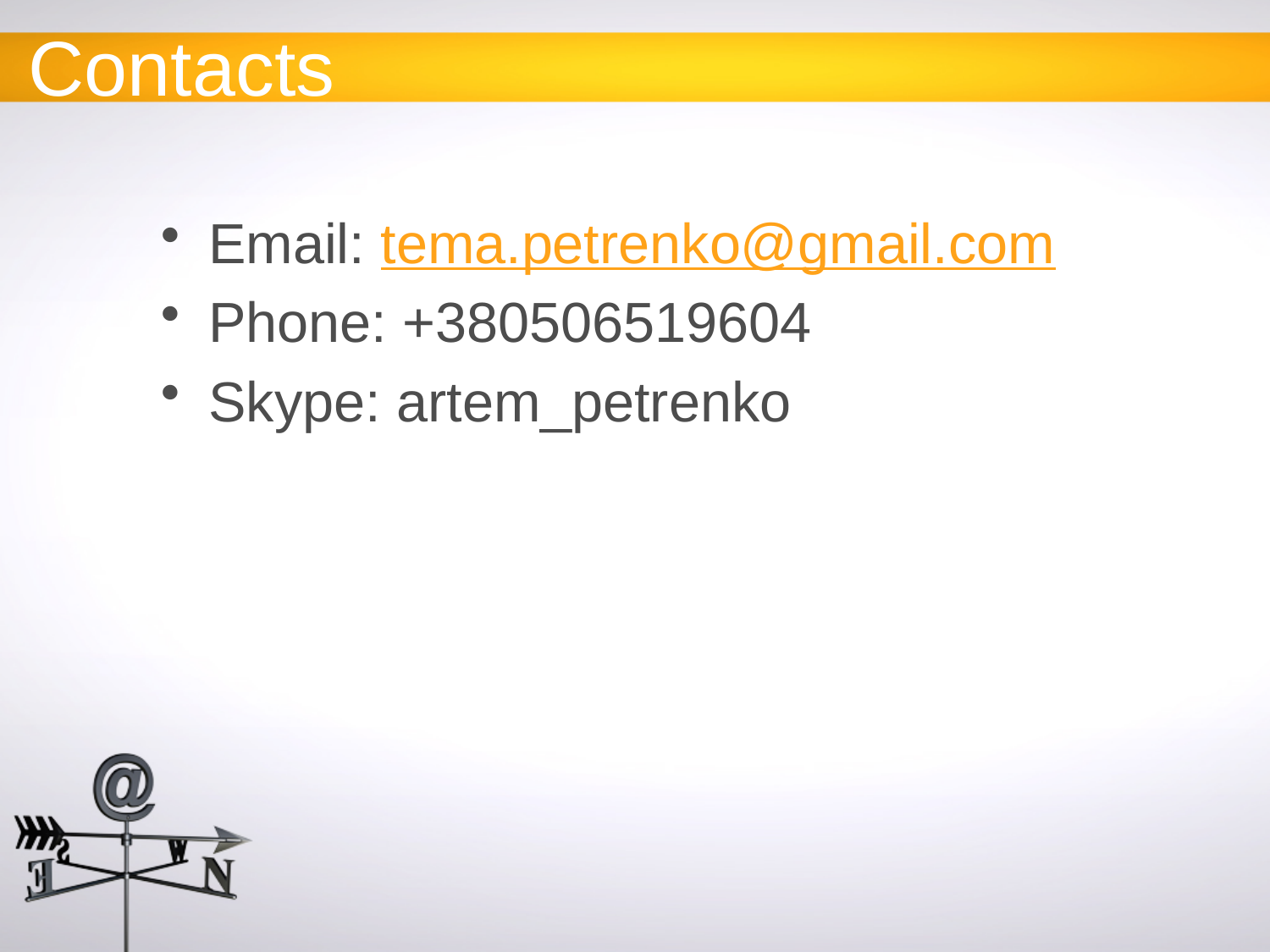

# Contacts
Email: tema.petrenko@gmail.com
Phone: +380506519604
Skype: artem_petrenko